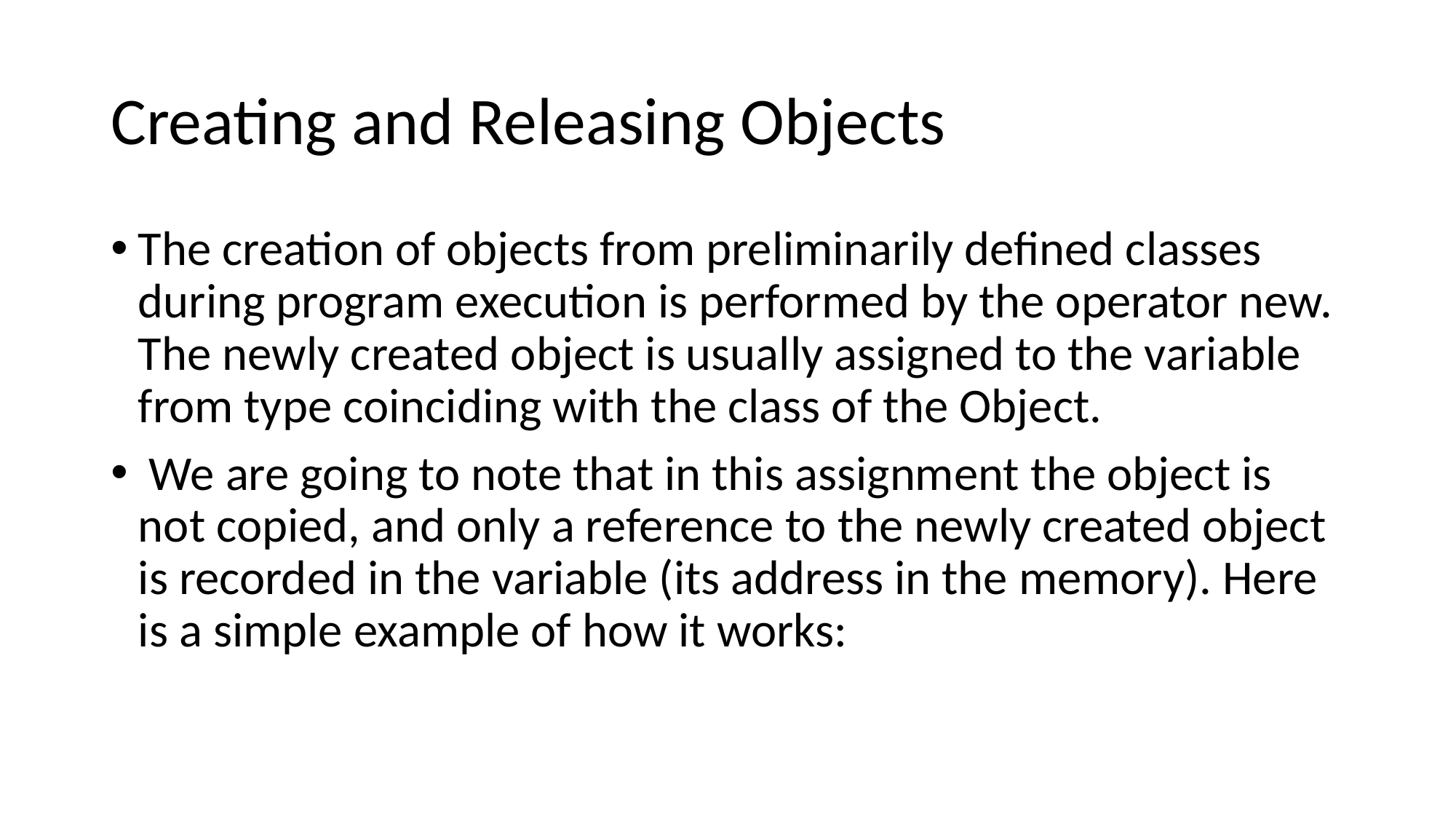

# Creating and Releasing Objects
The creation of objects from preliminarily defined classes during program execution is performed by the operator new. The newly created object is usually assigned to the variable from type coinciding with the class of the Object.
 We are going to note that in this assignment the object is not copied, and only a reference to the newly created object is recorded in the variable (its address in the memory). Here is a simple example of how it works: